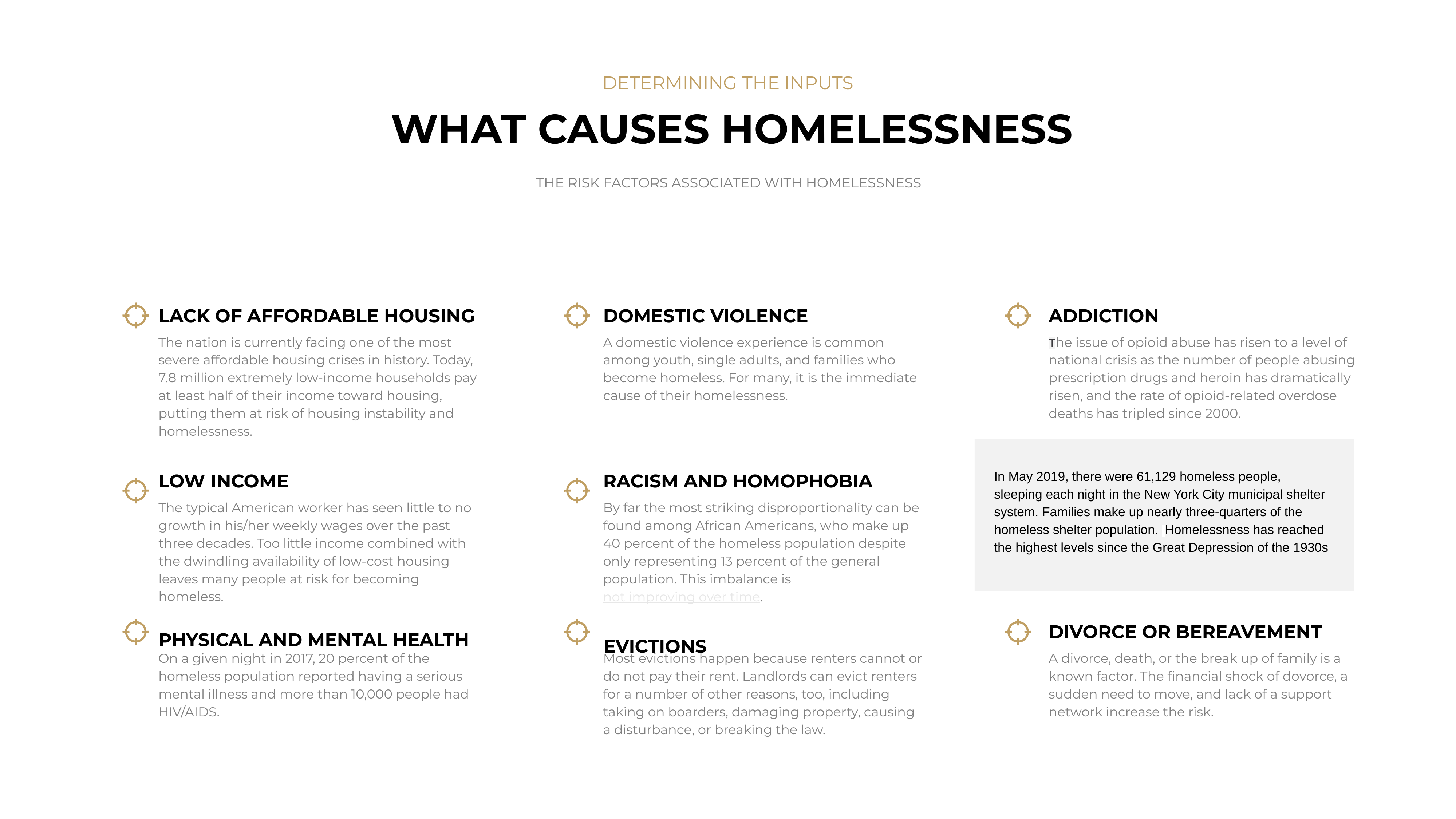

DETERMINING THE INPUTS
WHAT CAUSES HOMELESSNESS
THE RISK FACTORS ASSOCIATED WITH HOMELESSNESS
LACK OF AFFORDABLE HOUSING
DOMESTIC VIOLENCE
ADDICTION

The nation is currently facing one of the most severe affordable housing crises in history. Today, 7.8 million extremely low-income households pay at least half of their income toward housing, putting them at risk of housing instability and homelessness.
A domestic violence experience is common among youth, single adults, and families who become homeless. For many, it is the immediate cause of their homelessness.
The issue of opioid abuse has risen to a level of national crisis as the number of people abusing prescription drugs and heroin has dramatically risen, and the rate of opioid-related overdose deaths has tripled since 2000.

LOW INCOME
RACISM AND HOMOPHOBIA

In May 2019, there were 61,129 homeless people, sleeping each night in the New York City municipal shelter system. Families make up nearly three-quarters of the homeless shelter population.  Homelessness has reached the highest levels since the Great Depression of the 1930s

By far the most striking disproportionality can be found among African Americans, who make up 40 percent of the homeless population despite only representing 13 percent of the general population. This imbalance is not improving over time.

The typical American worker has seen little to no growth in his/her weekly wages over the past three decades. Too little income combined with the dwindling availability of low-cost housing leaves many people at risk for becoming homeless.
DIVORCE OR BEREAVEMENT
PHYSICAL AND MENTAL HEALTH

EVICTIONS
On a given night in 2017, 20 percent of the homeless population reported having a serious mental illness and more than 10,000 people had HIV/AIDS.
Most evictions happen because renters cannot or do not pay their rent. Landlords can evict renters for a number of other reasons, too, including taking on boarders, damaging property, causing a disturbance, or breaking the law.
A divorce, death, or the break up of family is a known factor. The financial shock of dovorce, a sudden need to move, and lack of a support network increase the risk.